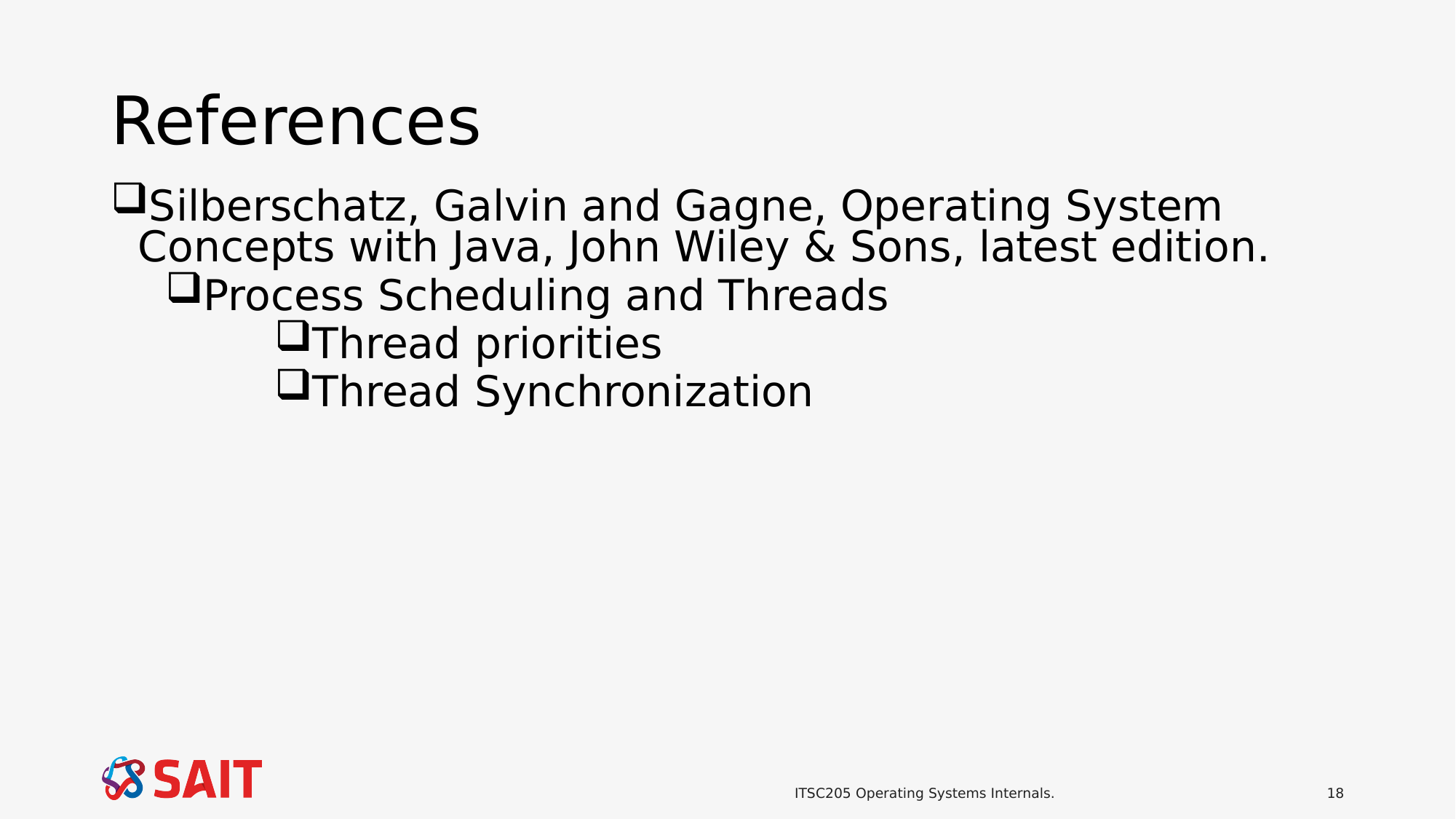

# References
Silberschatz, Galvin and Gagne, Operating System Concepts with Java, John Wiley & Sons, latest edition.
Process Scheduling and Threads
Thread priorities
Thread Synchronization

ITSC205 Operating Systems Internals.
18